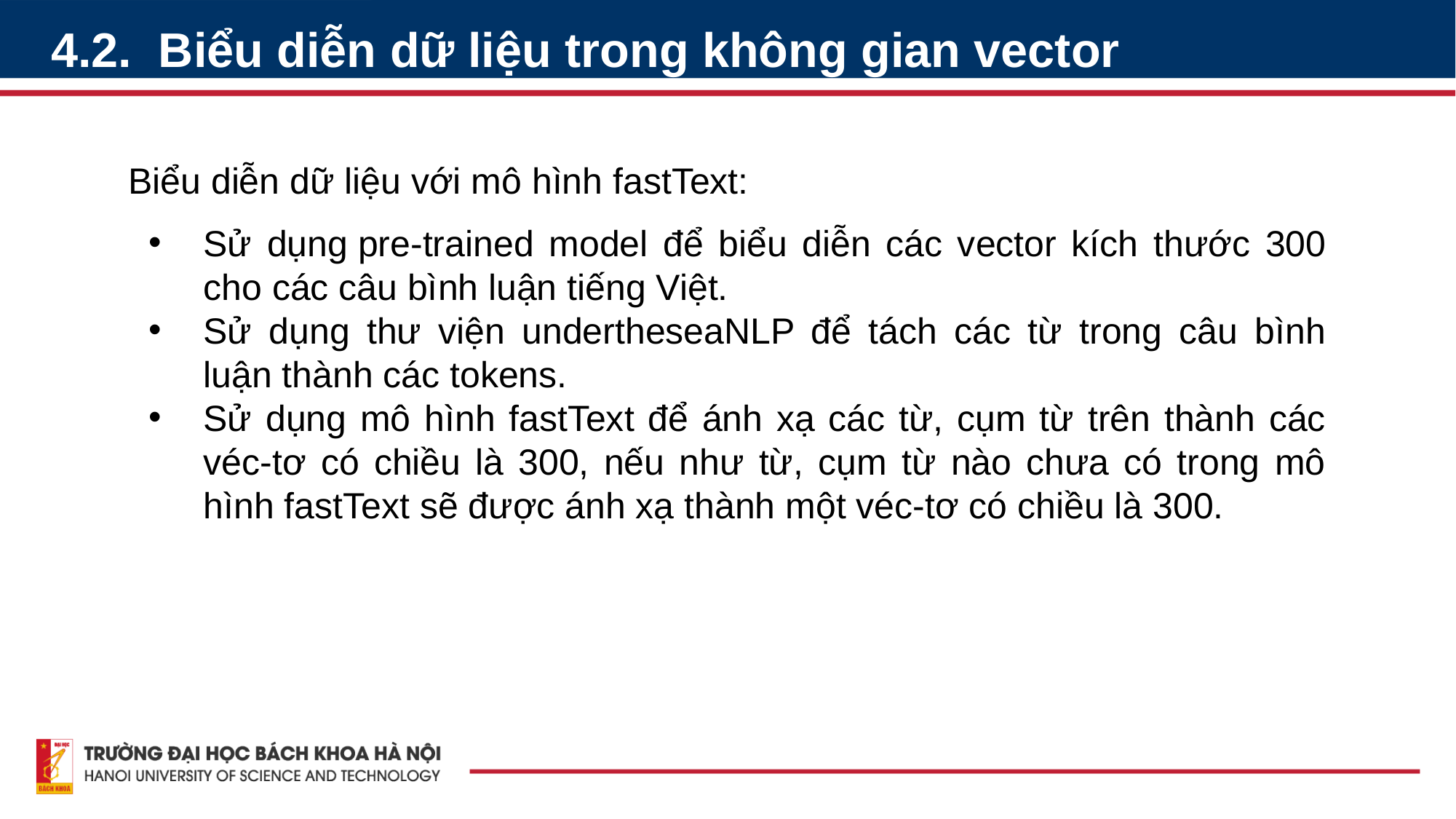

4.2.  Biểu diễn dữ liệu trong không gian vector
Biểu diễn dữ liệu với mô hình fastText:
Sử dụng pre-trained model để biểu diễn các vector kích thước 300 cho các câu bình luận tiếng Việt.
Sử dụng thư viện undertheseaNLP để tách các từ trong câu bình luận thành các tokens.
Sử dụng mô hình fastText để ánh xạ các từ, cụm từ trên thành các véc-tơ có chiều là 300, nếu như từ, cụm từ nào chưa có trong mô hình fastText sẽ được ánh xạ thành một véc-tơ có chiều là 300.